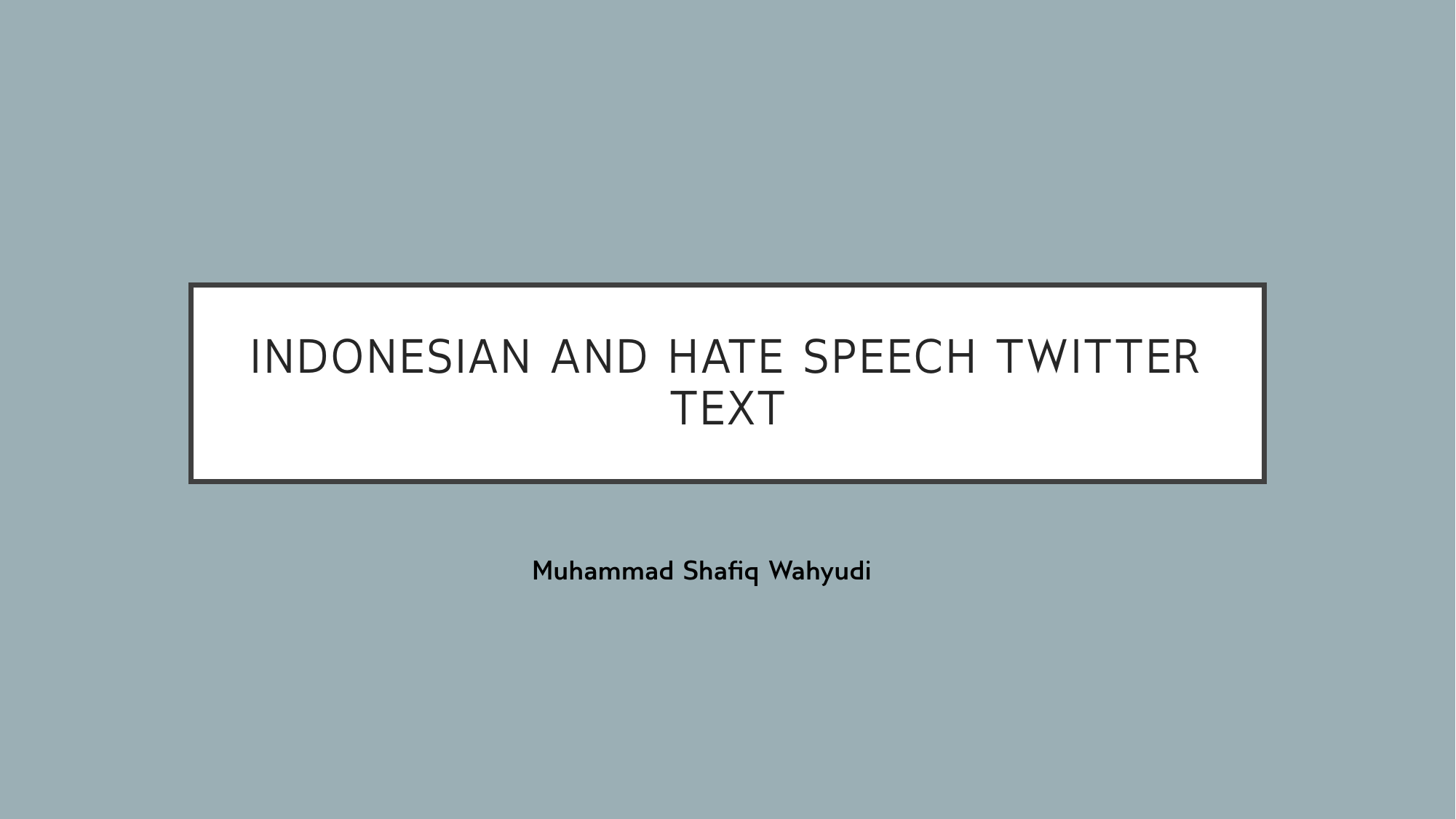

# Indonesian and hate speech twitter text
Muhammad Shafiq Wahyudi